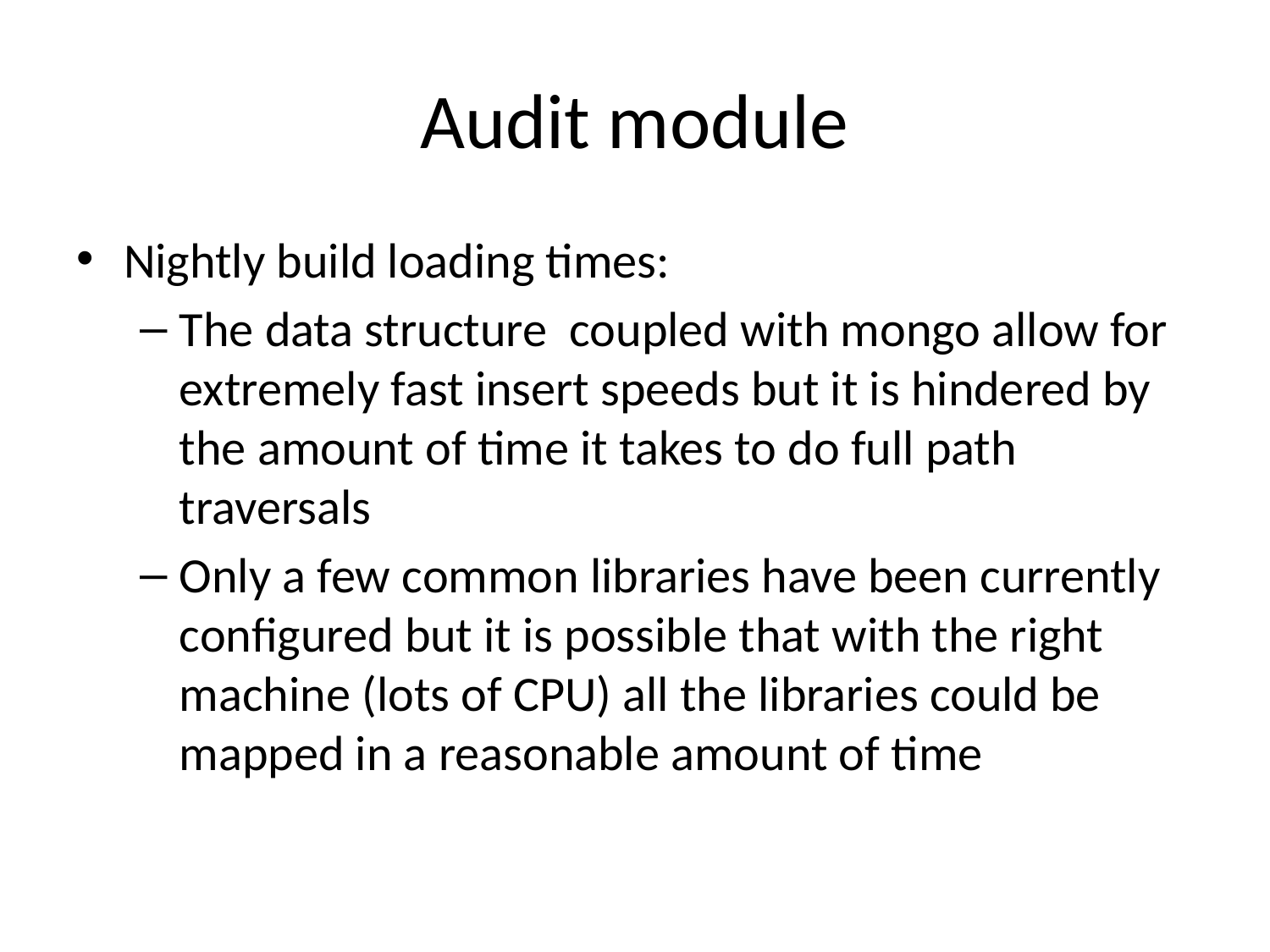

# Audit module
Nightly build loading times:
The data structure  coupled with mongo allow for extremely fast insert speeds but it is hindered by the amount of time it takes to do full path traversals
Only a few common libraries have been currently configured but it is possible that with the right machine (lots of CPU) all the libraries could be mapped in a reasonable amount of time